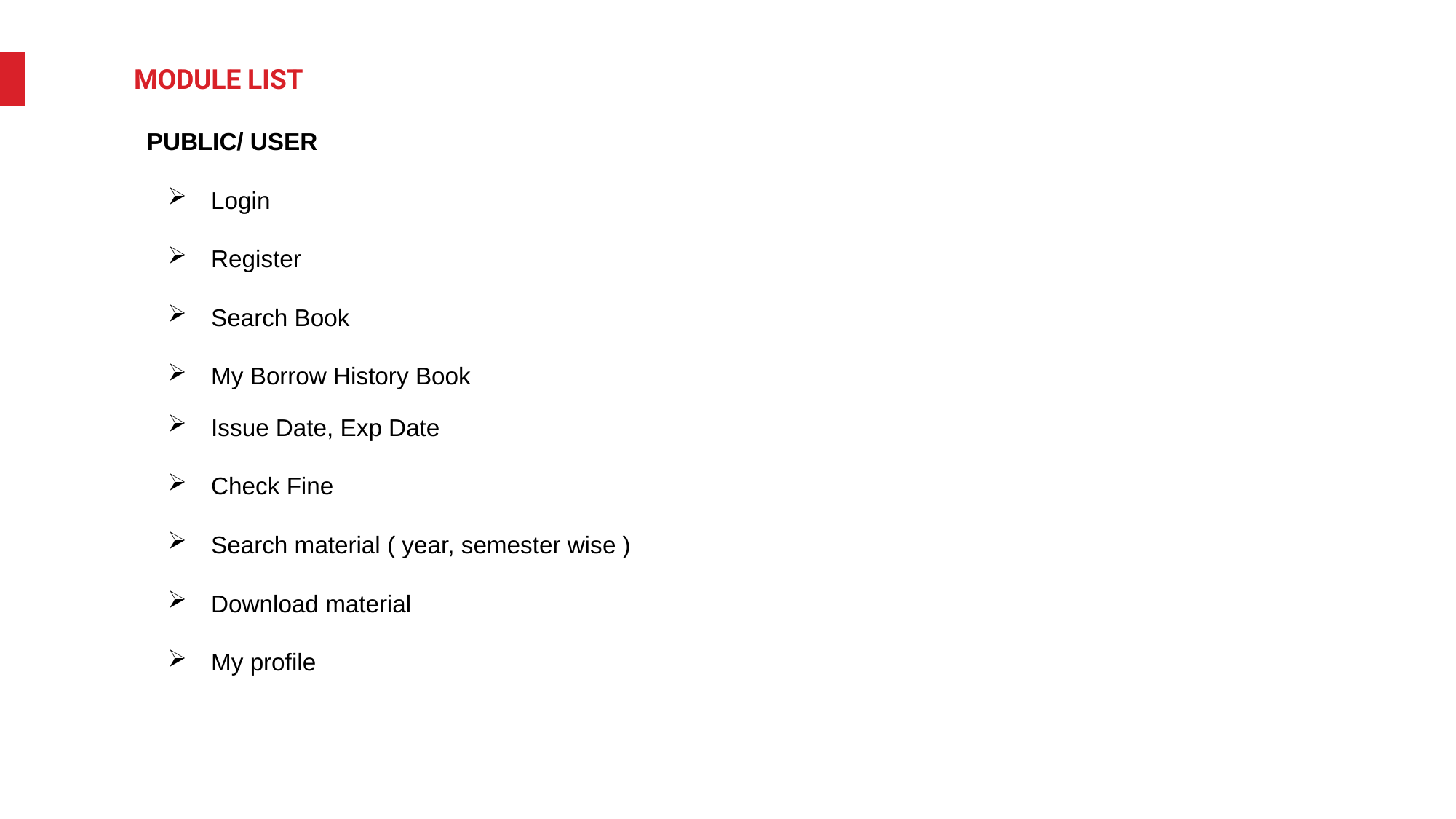

MODULE LIST
PUBLIC/ USER
Login
Register
Search Book
My Borrow History Book
Issue Date, Exp Date
Check Fine
Search material ( year, semester wise )
Download material
My profile